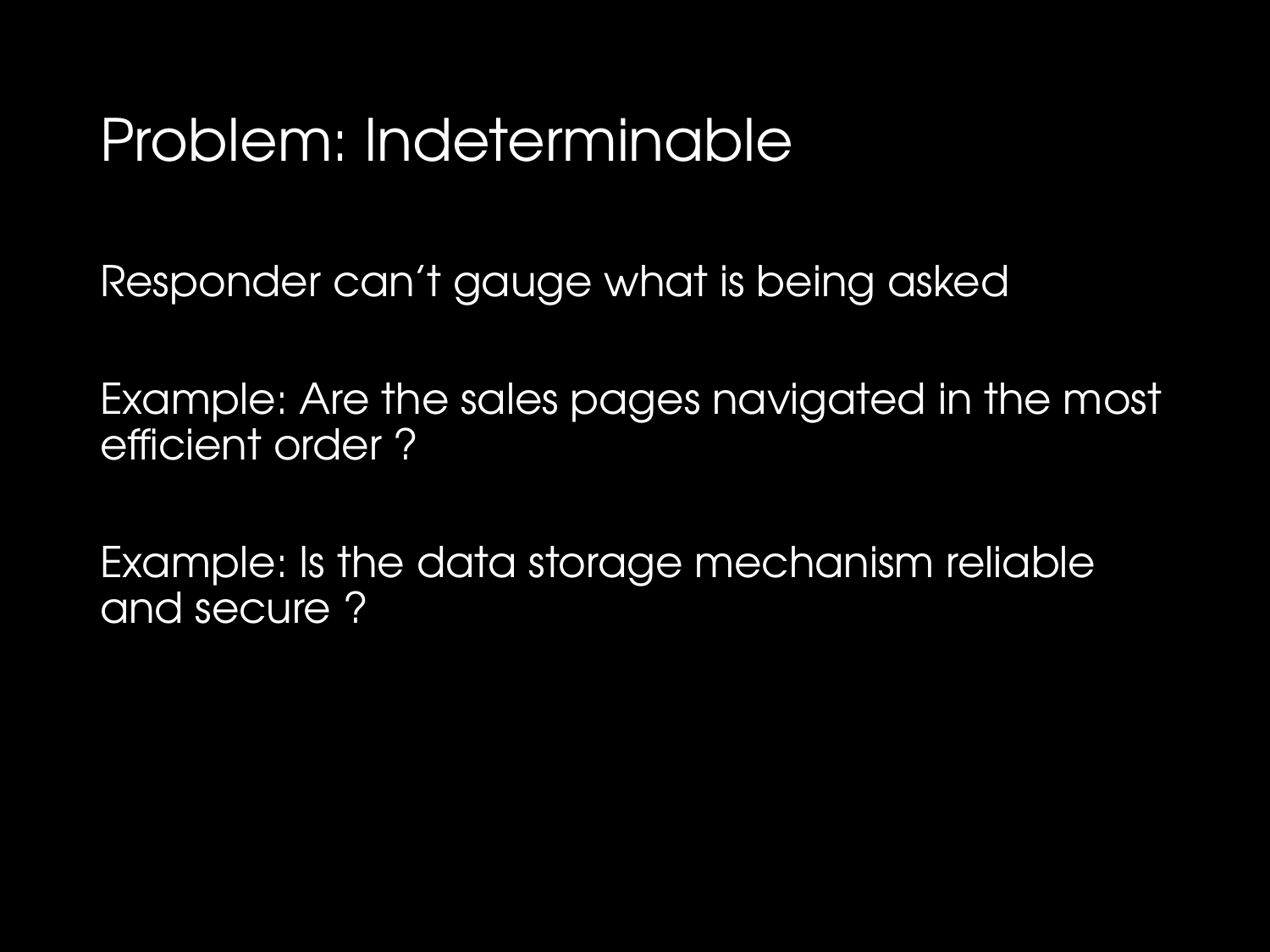

# Problem: Indeterminable
Responder can’t gauge what is being asked

Example: Are the sales pages navigated in the most efficient order ?

Example: Is the data storage mechanism reliable and secure ?